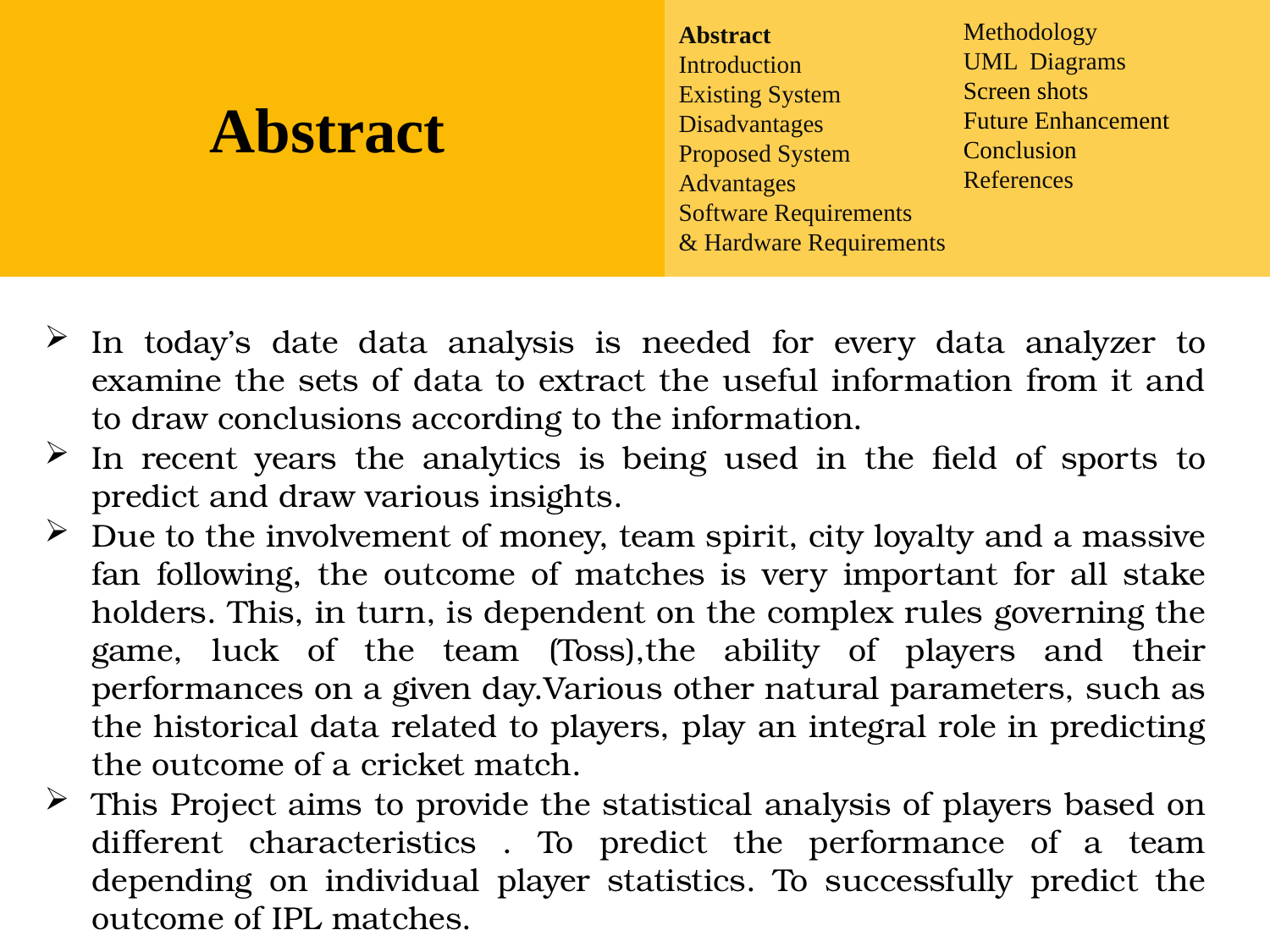

Abstract
Introduction
Existing System
Disadvantages
Proposed System
Advantages
Software Requirements
& Hardware Requirements
Abstract  Introduction  Existing System  Proposed System
Software & Hardware Requirements  Architecture Model
Modules
UML Diagrams   References
Methodology
UML  Diagrams
Screen shots
Future Enhancement
Conclusion
References

# Abstract
In today’s date data analysis is needed for every data analyzer to examine the sets of data to extract the useful information from it and to draw conclusions according to the information.
In recent years the analytics is being used in the field of sports to predict and draw various insights.
Due to the involvement of money, team spirit, city loyalty and a massive fan following, the outcome of matches is very important for all stake holders. This, in turn, is dependent on the complex rules governing the game, luck of the team (Toss),the ability of players and their performances on a given day.Various other natural parameters, such as the historical data related to players, play an integral role in predicting the outcome of a cricket match.
This Project aims to provide the statistical analysis of players based on different characteristics . To predict the performance of a team depending on individual player statistics. To successfully predict the outcome of IPL matches.